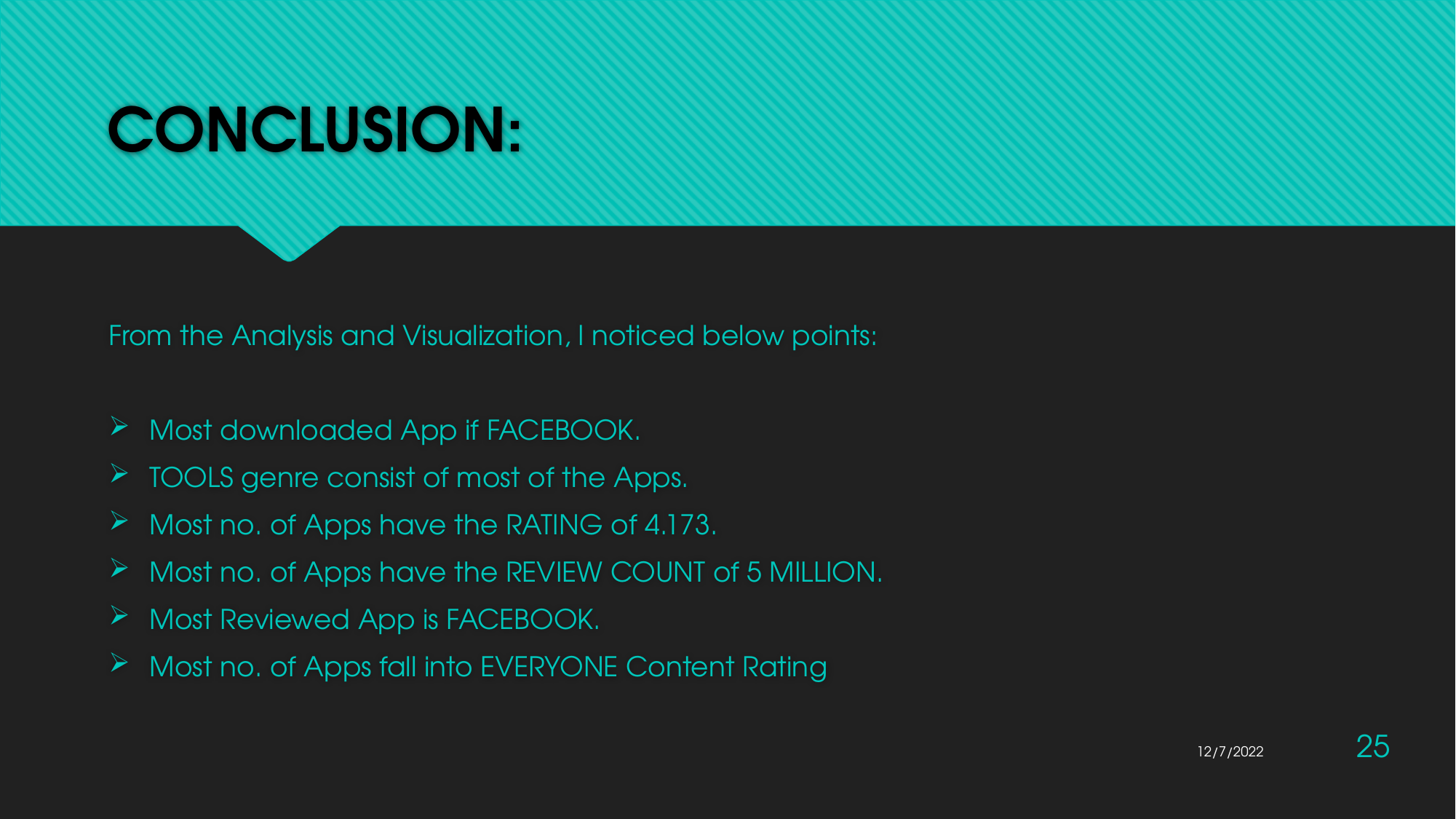

# CONCLUSION:

From the Analysis and Visualization, I noticed below points:

Most downloaded App if FACEBOOK.
TOOLS genre consist of most of the Apps.
Most no. of Apps have the RATING of 4.173.
Most no. of Apps have the REVIEW COUNT of 5 MILLION.
Most Reviewed App is FACEBOOK.
Most no. of Apps fall into EVERYONE Content Rating

25
12/7/2022